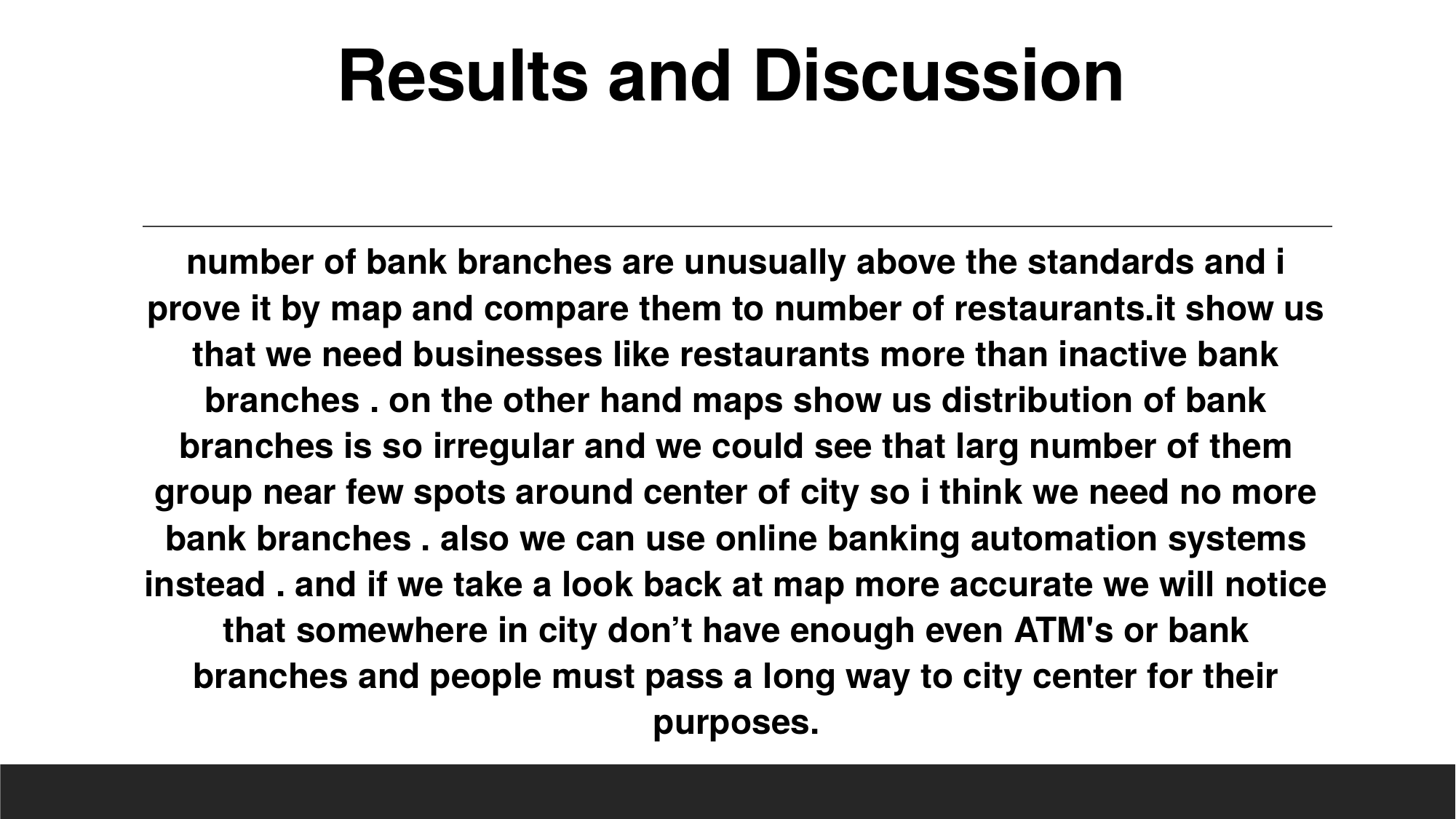

# Results and Discussion
number of bank branches are unusually above the standards and i prove it by map and compare them to number of restaurants.it show us that we need businesses like restaurants more than inactive bank branches . on the other hand maps show us distribution of bank branches is so irregular and we could see that larg number of them group near few spots around center of city so i think we need no more bank branches . also we can use online banking automation systems instead . and if we take a look back at map more accurate we will notice that somewhere in city don’t have enough even ATM's or bank branches and people must pass a long way to city center for their purposes.